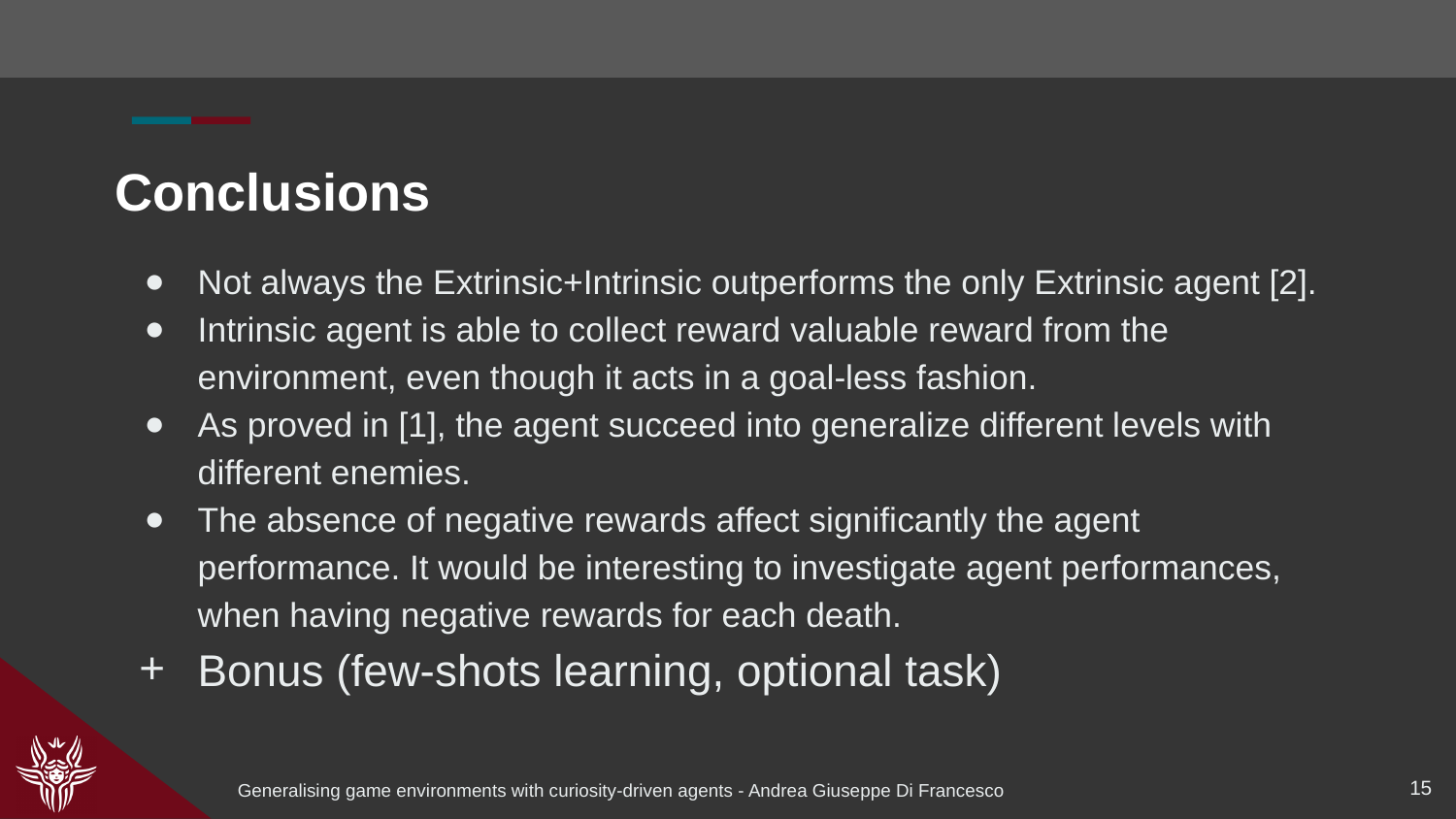

# Conclusions
Not always the Extrinsic+Intrinsic outperforms the only Extrinsic agent [2].
Intrinsic agent is able to collect reward valuable reward from the environment, even though it acts in a goal-less fashion.
As proved in [1], the agent succeed into generalize different levels with different enemies.
The absence of negative rewards affect significantly the agent performance. It would be interesting to investigate agent performances, when having negative rewards for each death.
Bonus (few-shots learning, optional task)
15
Generalising game environments with curiosity-driven agents - Andrea Giuseppe Di Francesco